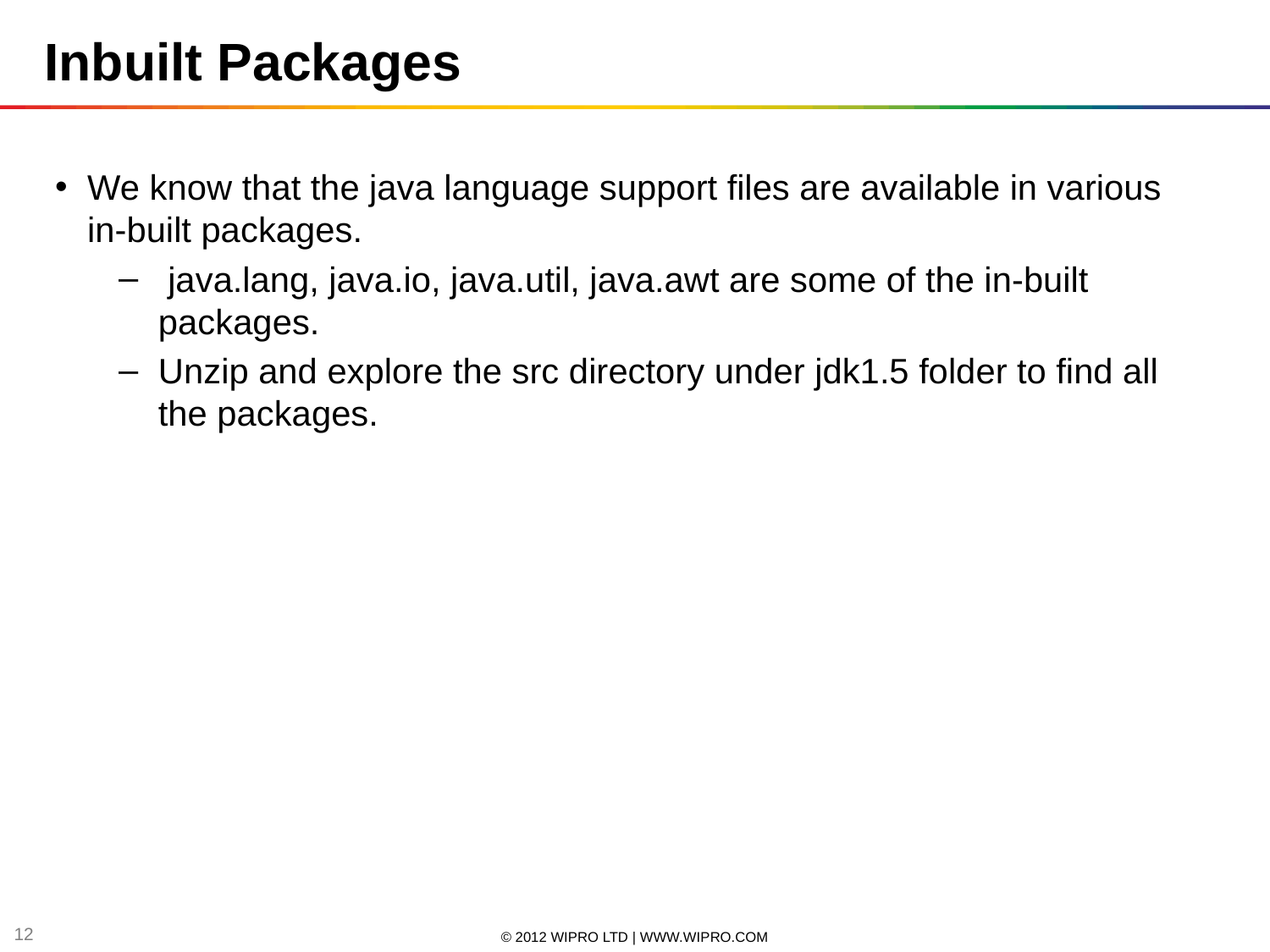

Inbuilt Packages
We know that the java language support files are available in various in-built packages.
 java.lang, java.io, java.util, java.awt are some of the in-built packages.
Unzip and explore the src directory under jdk1.5 folder to find all the packages.